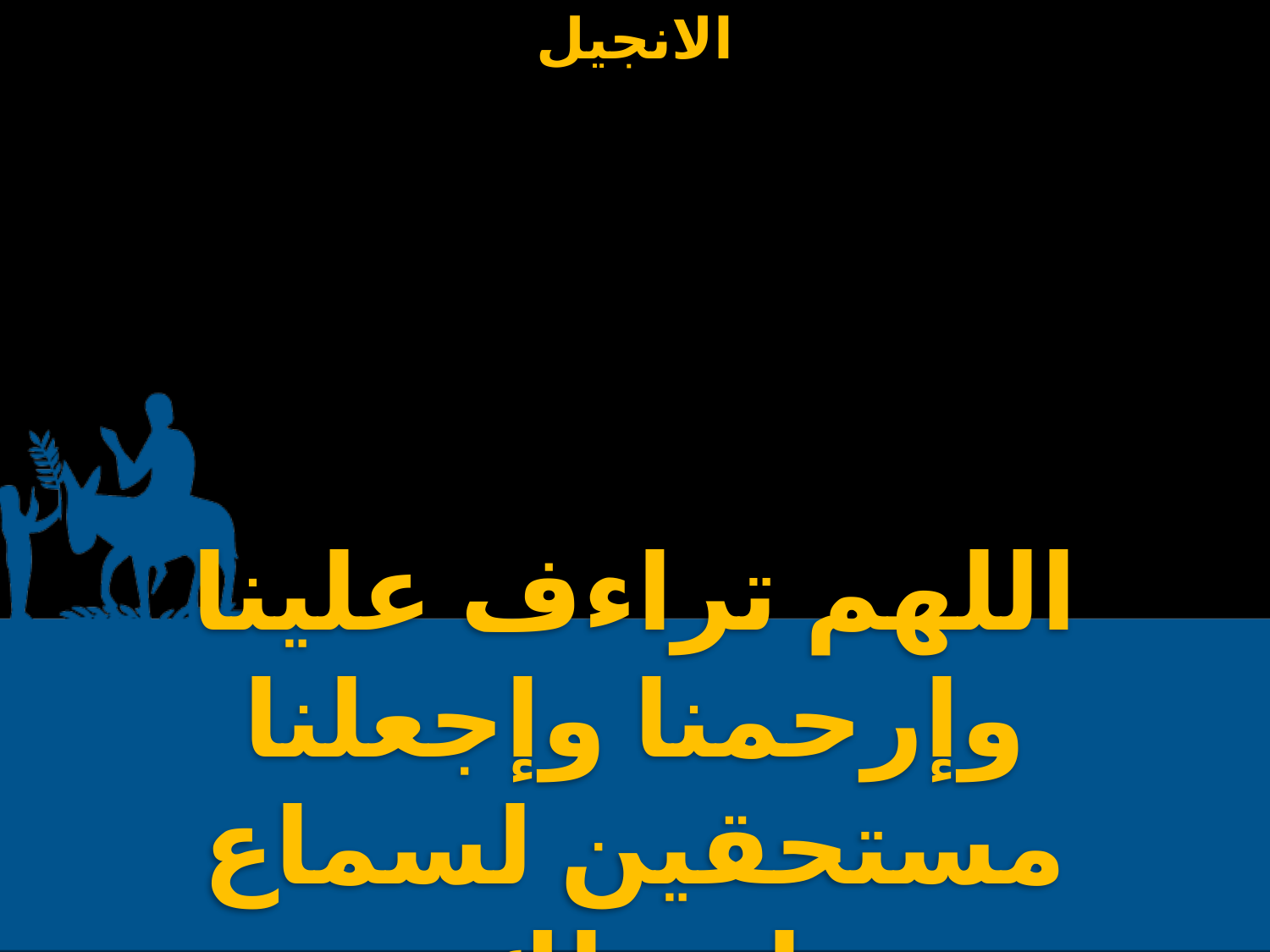

اللهم تراءف علينا وإرحمنا وإجعلنا مستحقين لسماع إنجيلك